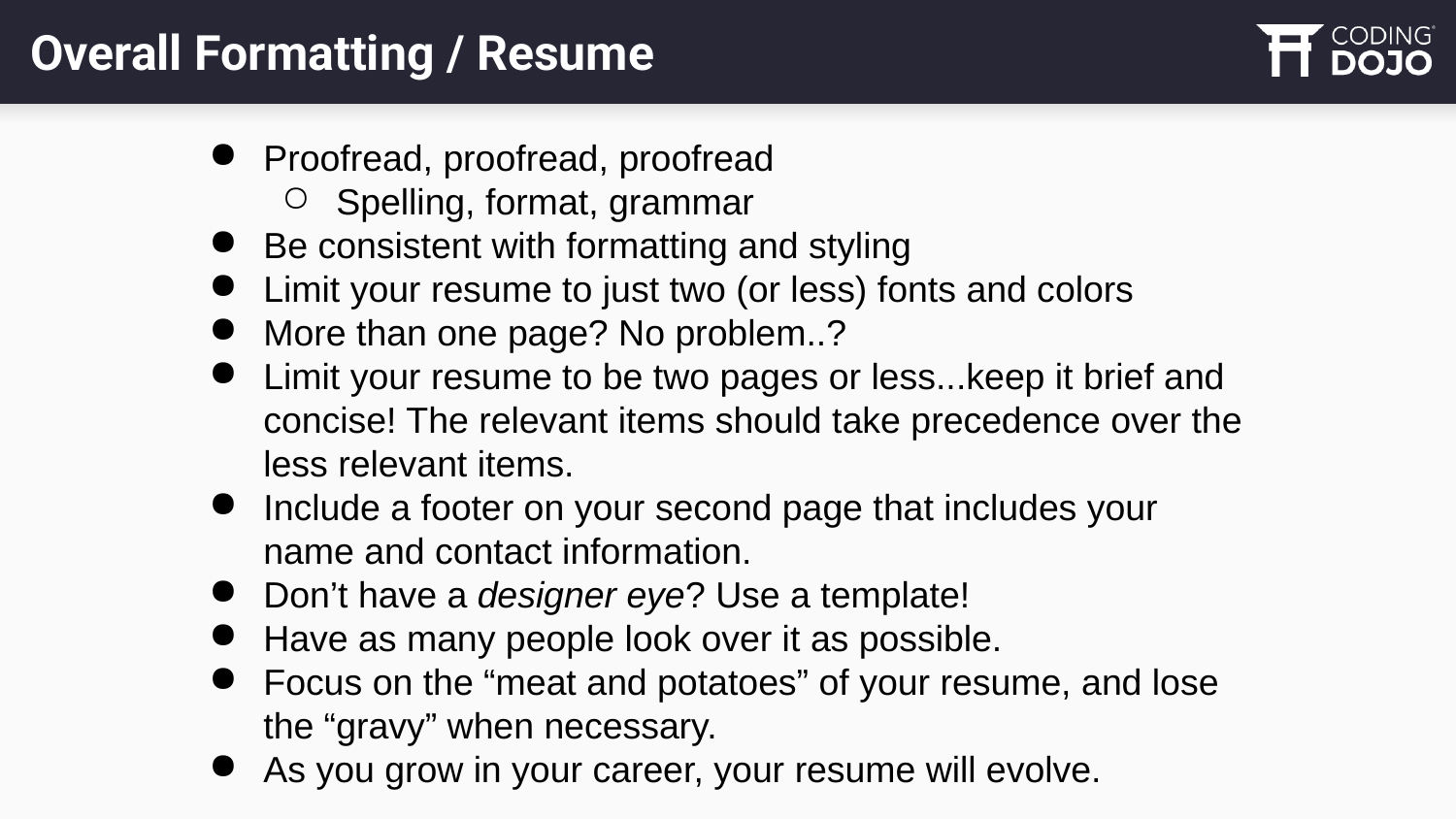

# Overall Formatting / Resume
Proofread, proofread, proofread
Spelling, format, grammar
Be consistent with formatting and styling
Limit your resume to just two (or less) fonts and colors
More than one page? No problem..?
Limit your resume to be two pages or less...keep it brief and concise! The relevant items should take precedence over the less relevant items.
Include a footer on your second page that includes your name and contact information.
Don’t have a designer eye? Use a template!
Have as many people look over it as possible.
Focus on the “meat and potatoes” of your resume, and lose the “gravy” when necessary.
As you grow in your career, your resume will evolve.